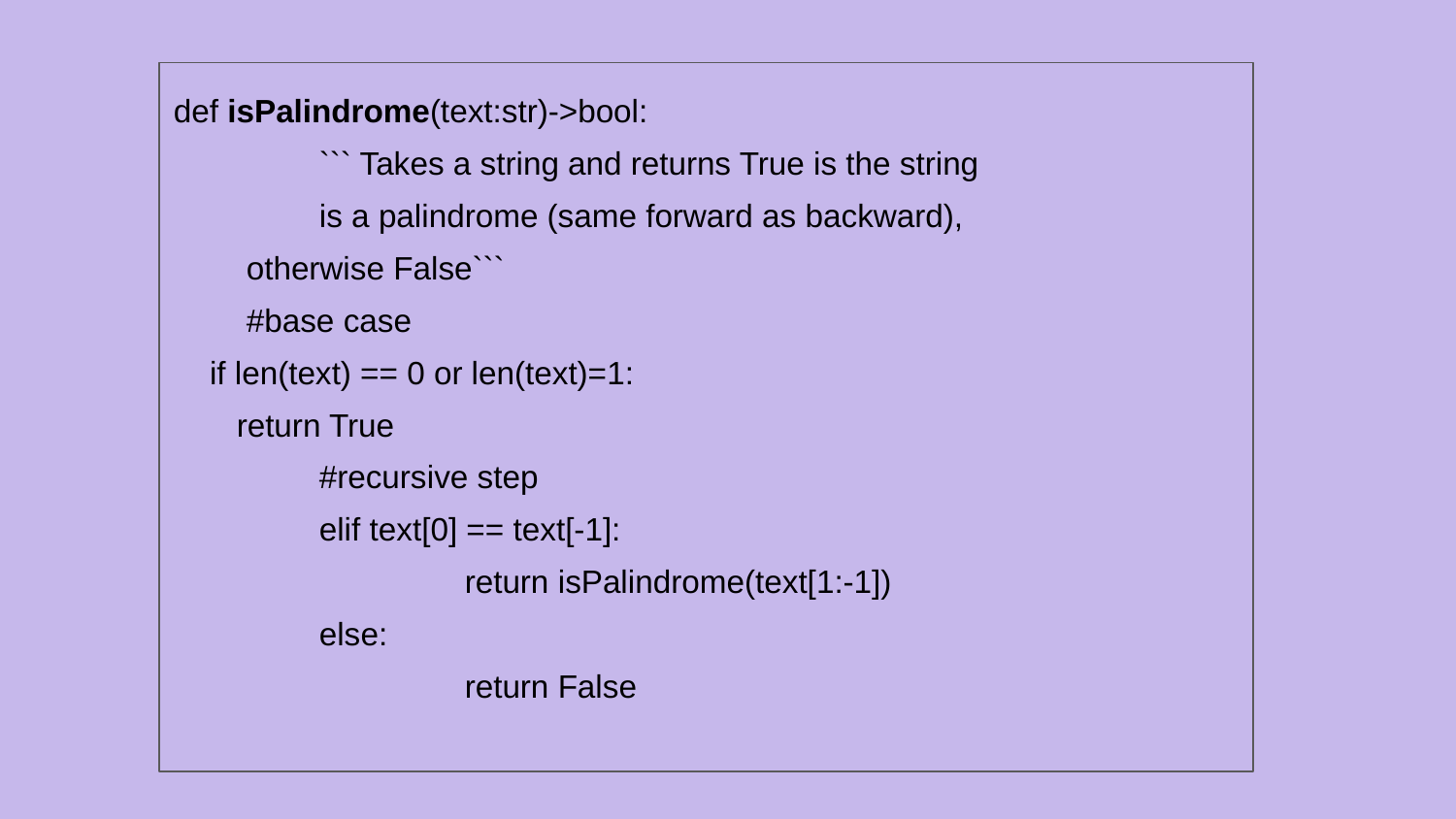

def isPalindrome(text:str)->bool:
	``` Takes a string and returns True is the string
	is a palindrome (same forward as backward),
otherwise False```
#base case
    if len(text) == 0 or len(text)=1:
       return True
	#recursive step
	elif text[0] == text[-1]:
		return isPalindrome(text[1:-1])
	else:
		return False